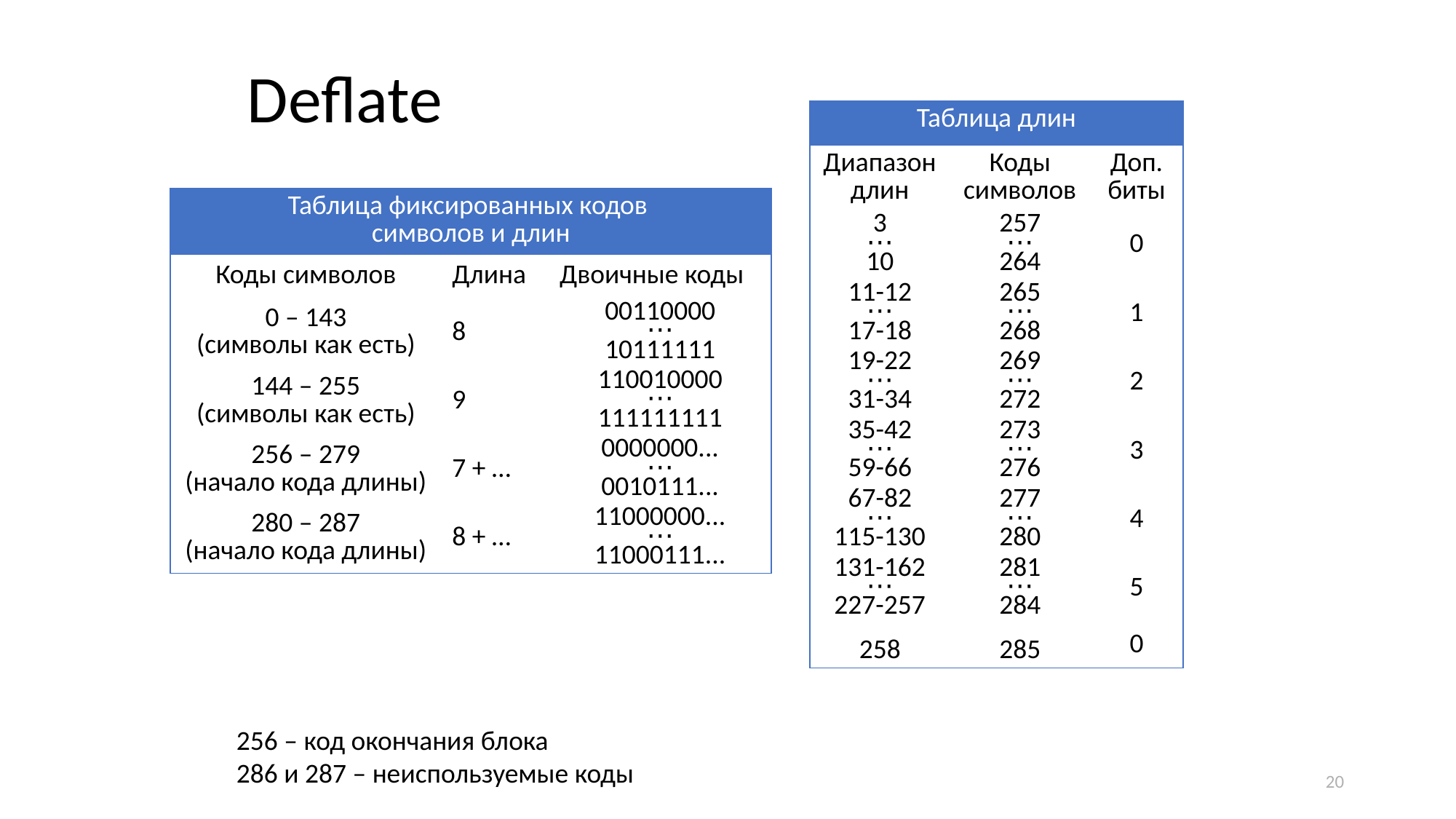

# Deflate
| Таблица длин |  |  |
| --- | --- | --- |
| Диапазон длин | Коды символов | Доп. биты |
| 3 ⋯ 10 | 257 ⋯ 264 | 0 |
| 11-12 ⋯ 17-18 | 265 ⋯ 268 | 1 |
| 19-22 ⋯ 31-34 | 269 ⋯ 272 | 2 |
| 35-42 ⋯ 59-66 | 273 ⋯ 276 | 3 |
| 67-82 ⋯ 115-130 | 277 ⋯ 280 | 4 |
| 131-162 ⋯ 227-257 | 281 ⋯ 284 | 5 |
| 258 | 285 | 0 |
| Таблица фиксированных кодов символов и длин |  |  |
| --- | --- | --- |
| Коды символов | Длина | Двоичные коды |
| 0 – 143 (символы как есть) | 8 | 00110000 ⋯ 10111111 |
| 144 – 255 (символы как есть) | 9 | 110010000 ⋯ 111111111 |
| 256 – 279 (начало кода длины) | 7 + … | 0000000... ⋯ 0010111... |
| 280 – 287 (начало кода длины) | 8 + … | 11000000... ⋯ 11000111... |
256 – код окончания блока
286 и 287 – неиспользуемые коды
20